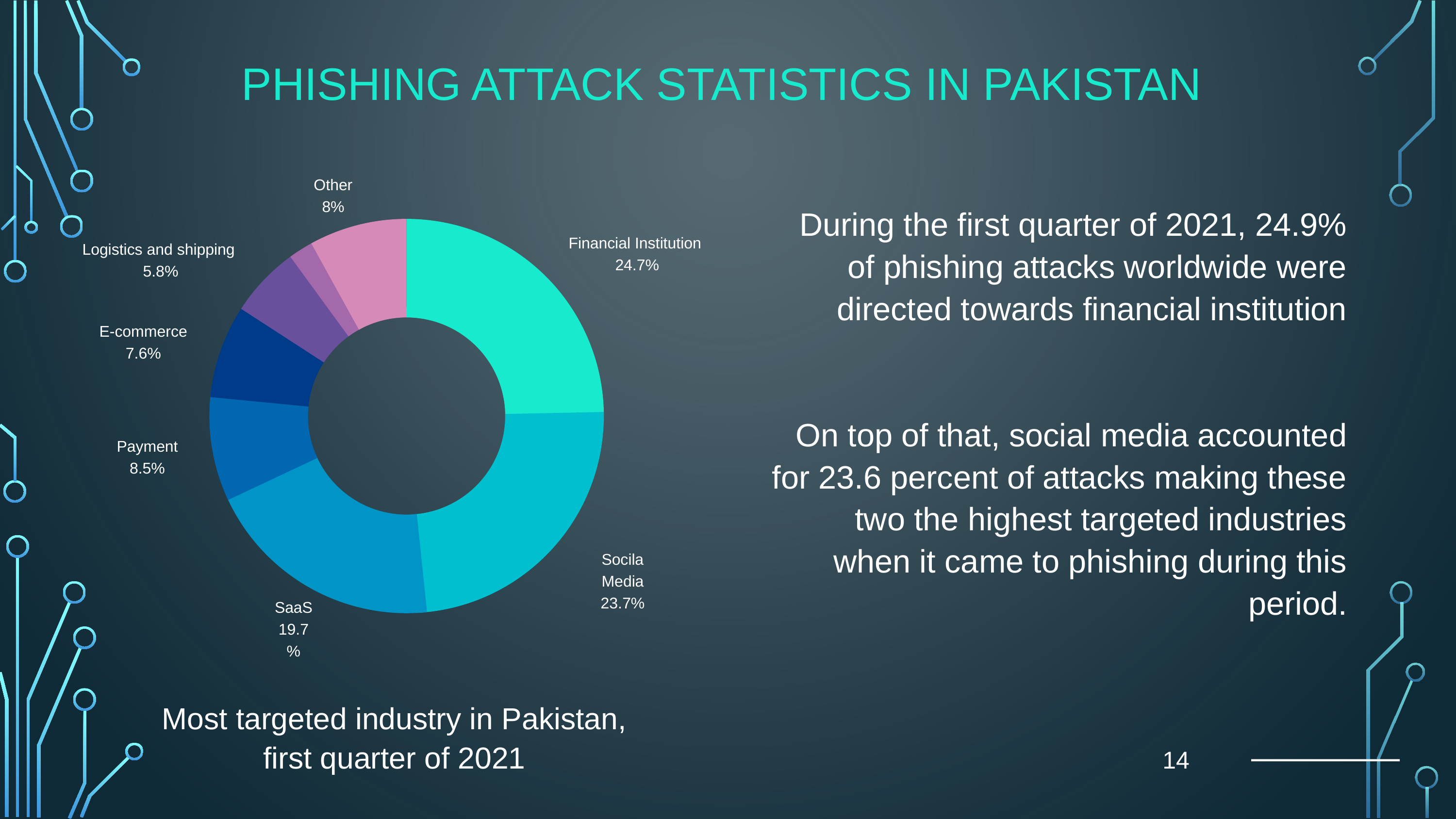

PHISHING ATTACK STATISTICS IN PAKISTAN
Other
8%

Financial Institution
24.7%
Logistics and shipping
5.8%
E-commerce
7.6%
Payment
8.5%
Socila Media
23.7%
SaaS
19.7%
During the first quarter of 2021, 24.9% of phishing attacks worldwide were directed towards financial institution

 On top of that, social media accounted for 23.6 percent of attacks making these two the highest targeted industries when it came to phishing during this period.
Most targeted industry in Pakistan, first quarter of 2021
14